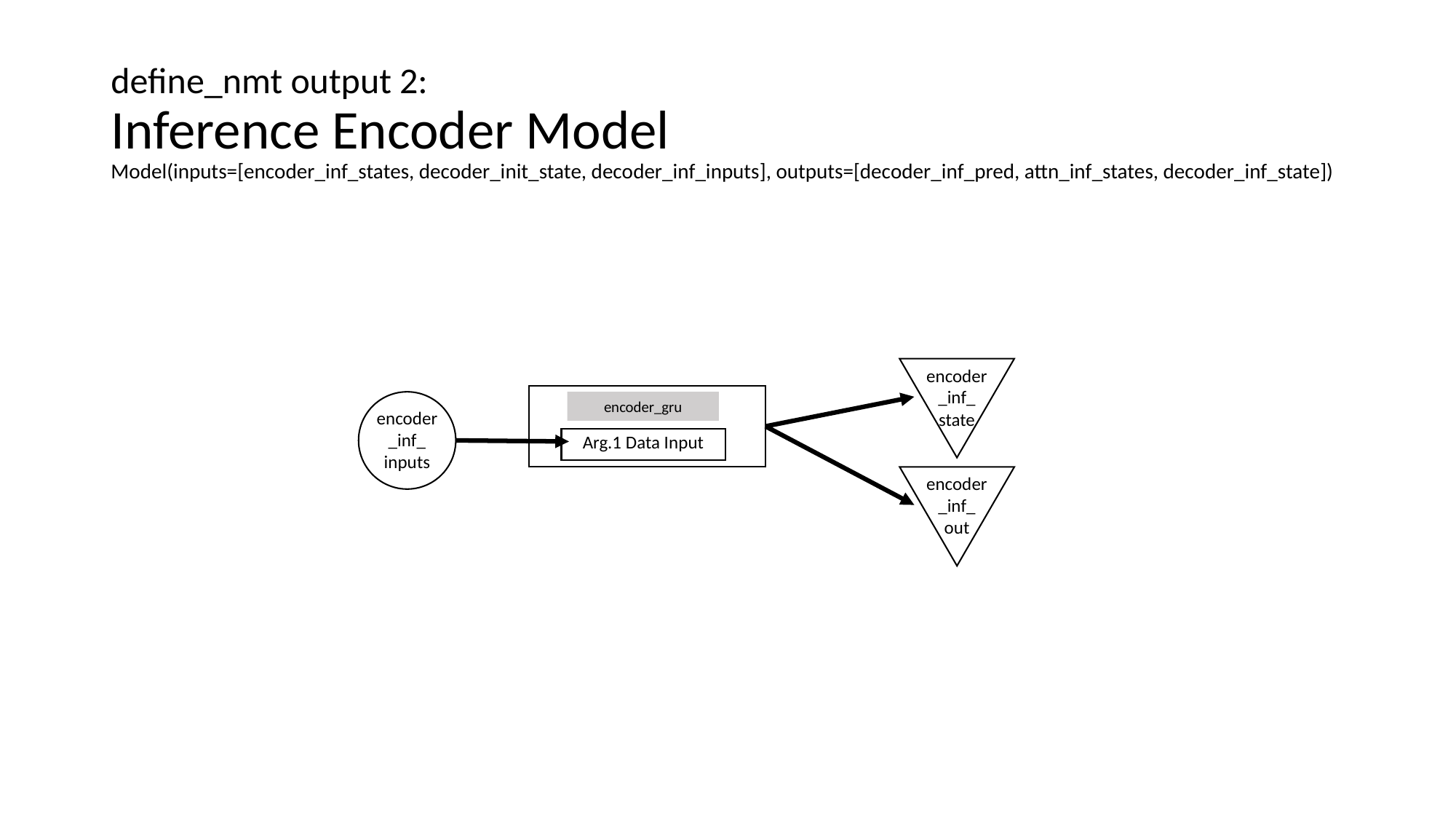

# define_nmt output 2: Inference Encoder Model Model(inputs=[encoder_inf_states, decoder_init_state, decoder_inf_inputs], outputs=[decoder_inf_pred, attn_inf_states, decoder_inf_state])

encoder_inf_
state

encoder_gru
encoder_inf_
inputs
Arg.1 Data Input

encoder_inf_
out